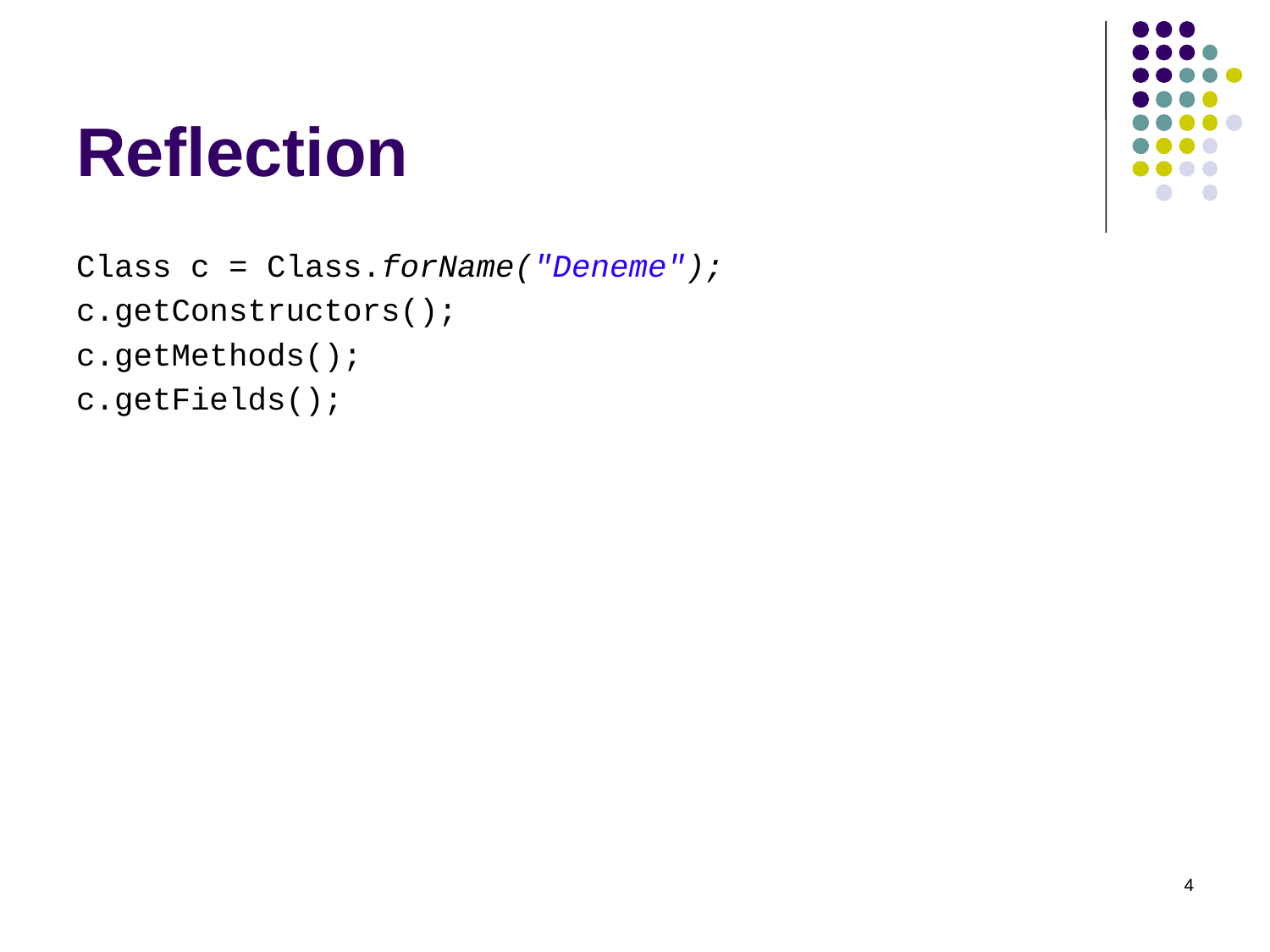

# Reflection
Class c = Class.forName("Deneme");
c.getConstructors();
c.getMethods();
c.getFields();
4